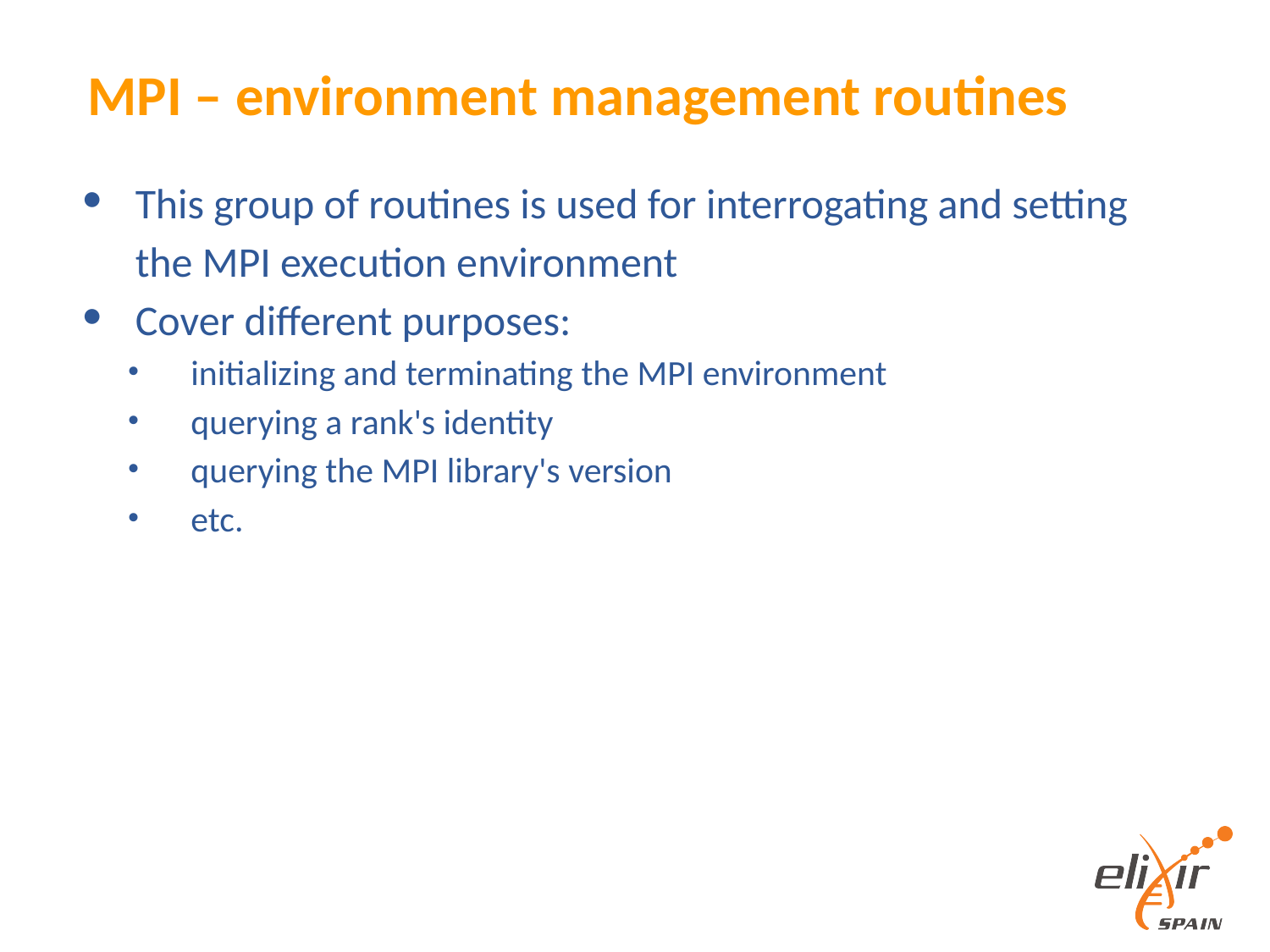

# MPI – environment management routines
This group of routines is used for interrogating and setting the MPI execution environment
Cover different purposes:
initializing and terminating the MPI environment
querying a rank's identity
querying the MPI library's version
etc.